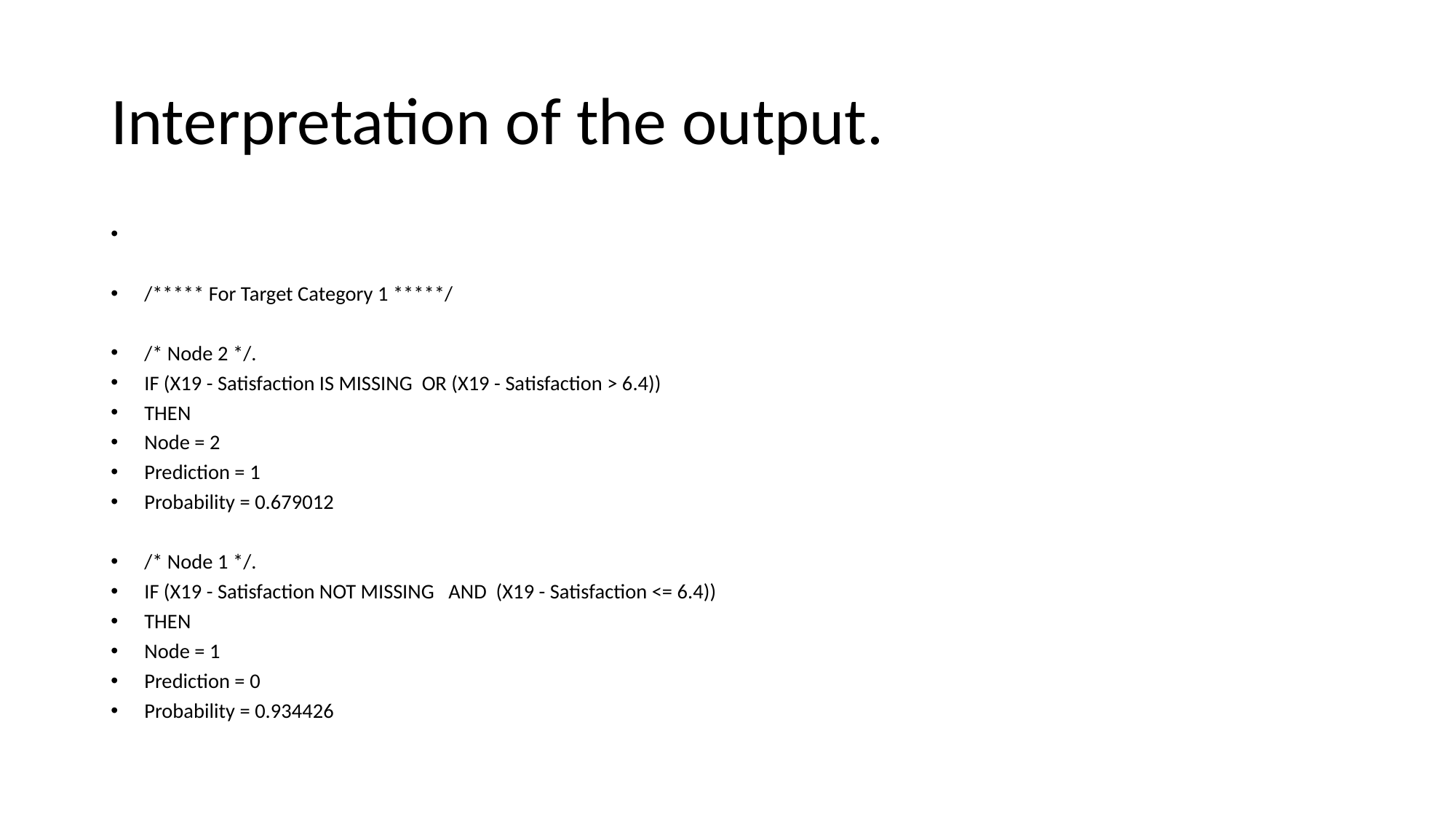

# Interpretation of the output.

/***** For Target Category 1 *****/

/* Node 2 */.
IF (X19 - Satisfaction IS MISSING  OR (X19 - Satisfaction > 6.4))
THEN
Node = 2
Prediction = 1
Probability = 0.679012

/* Node 1 */.
IF (X19 - Satisfaction NOT MISSING   AND  (X19 - Satisfaction <= 6.4))
THEN
Node = 1
Prediction = 0
Probability = 0.934426